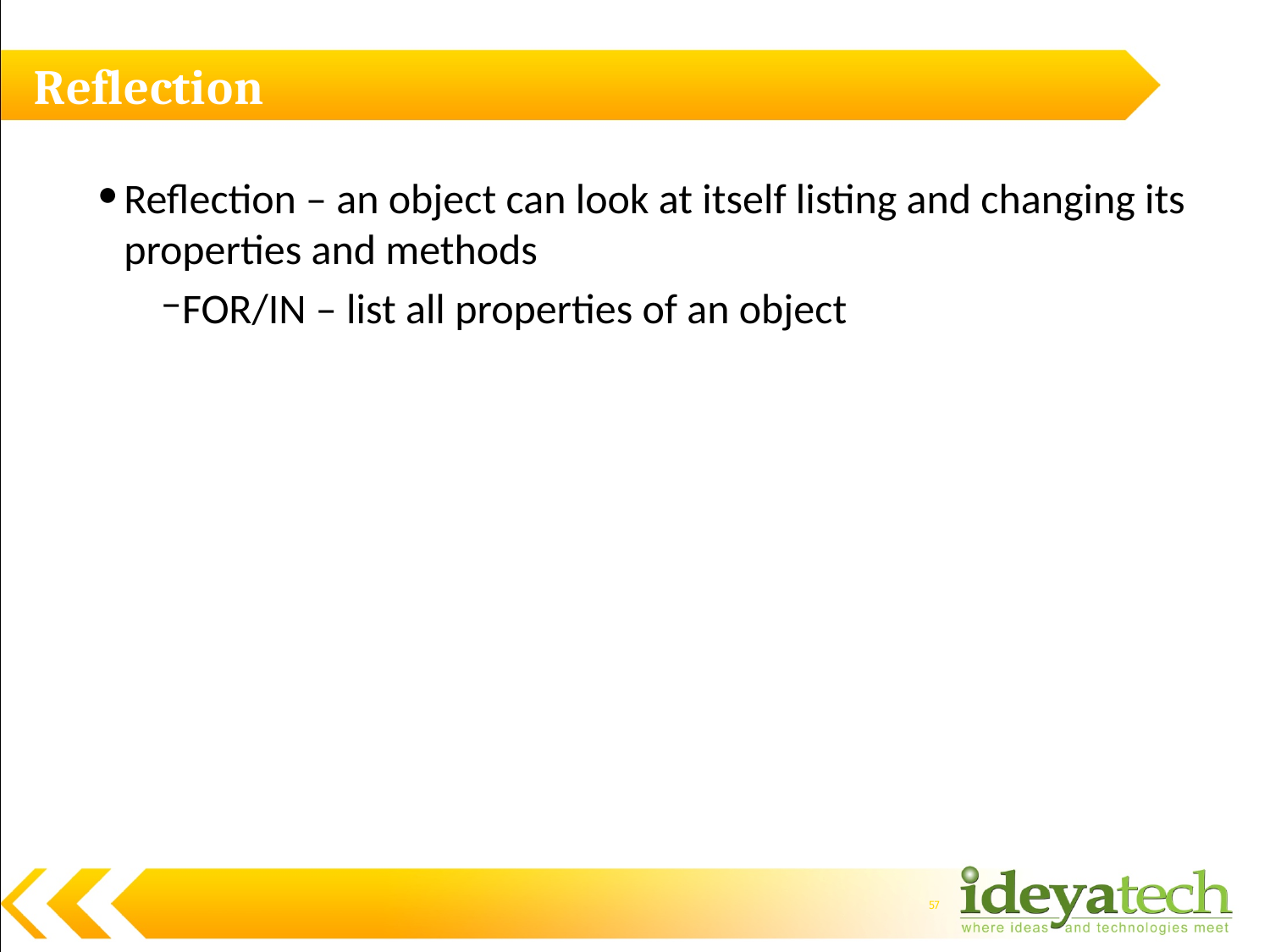

# Reflection
Reflection – an object can look at itself listing and changing its properties and methods
FOR/IN – list all properties of an object

57